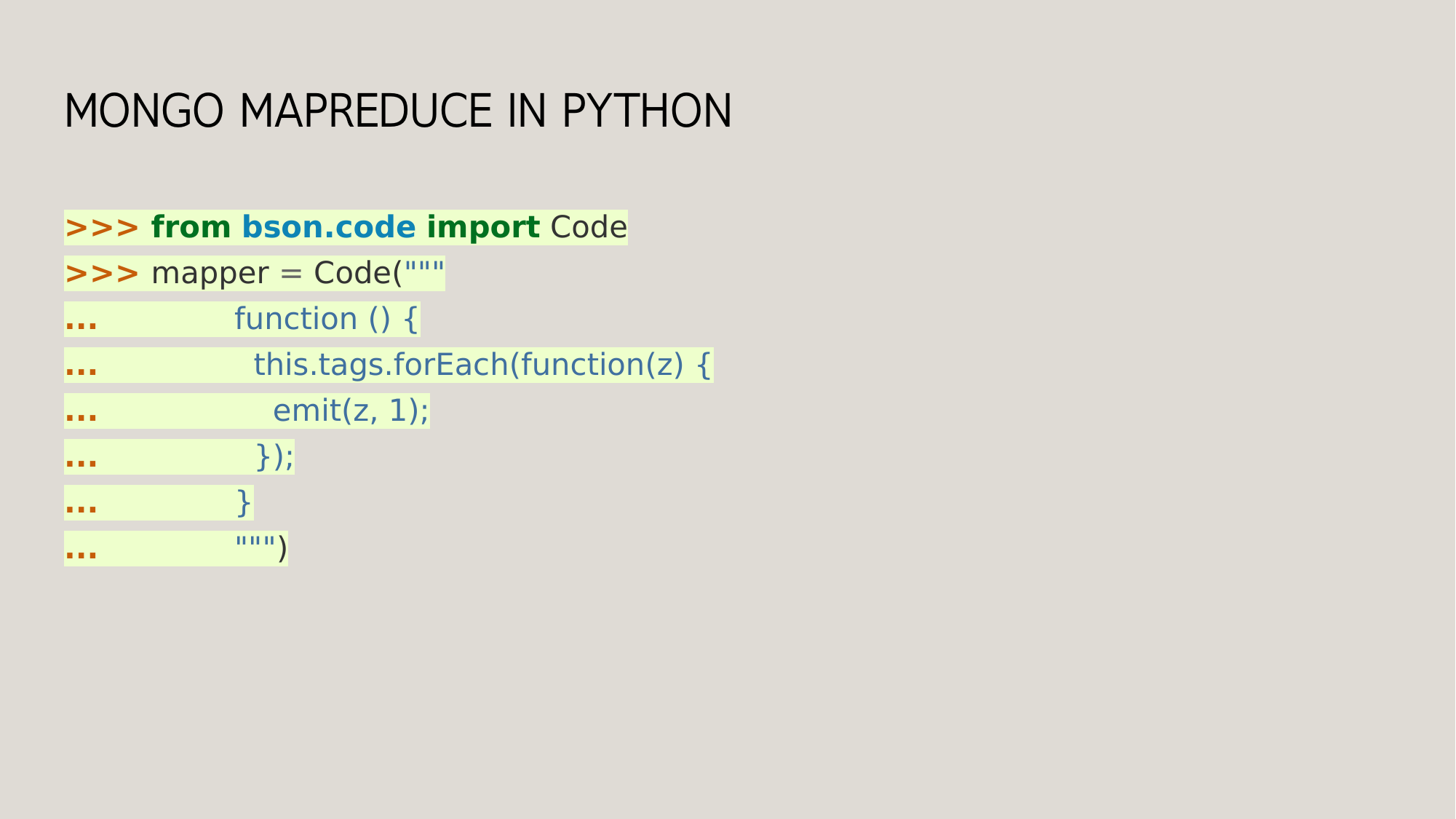

# Mongo MapReduce in Python

>>> from bson.code import Code
>>> mapper = Code("""
...              function () {
...                this.tags.forEach(function(z) {
...                  emit(z, 1);
...                });
...              }
...              """)